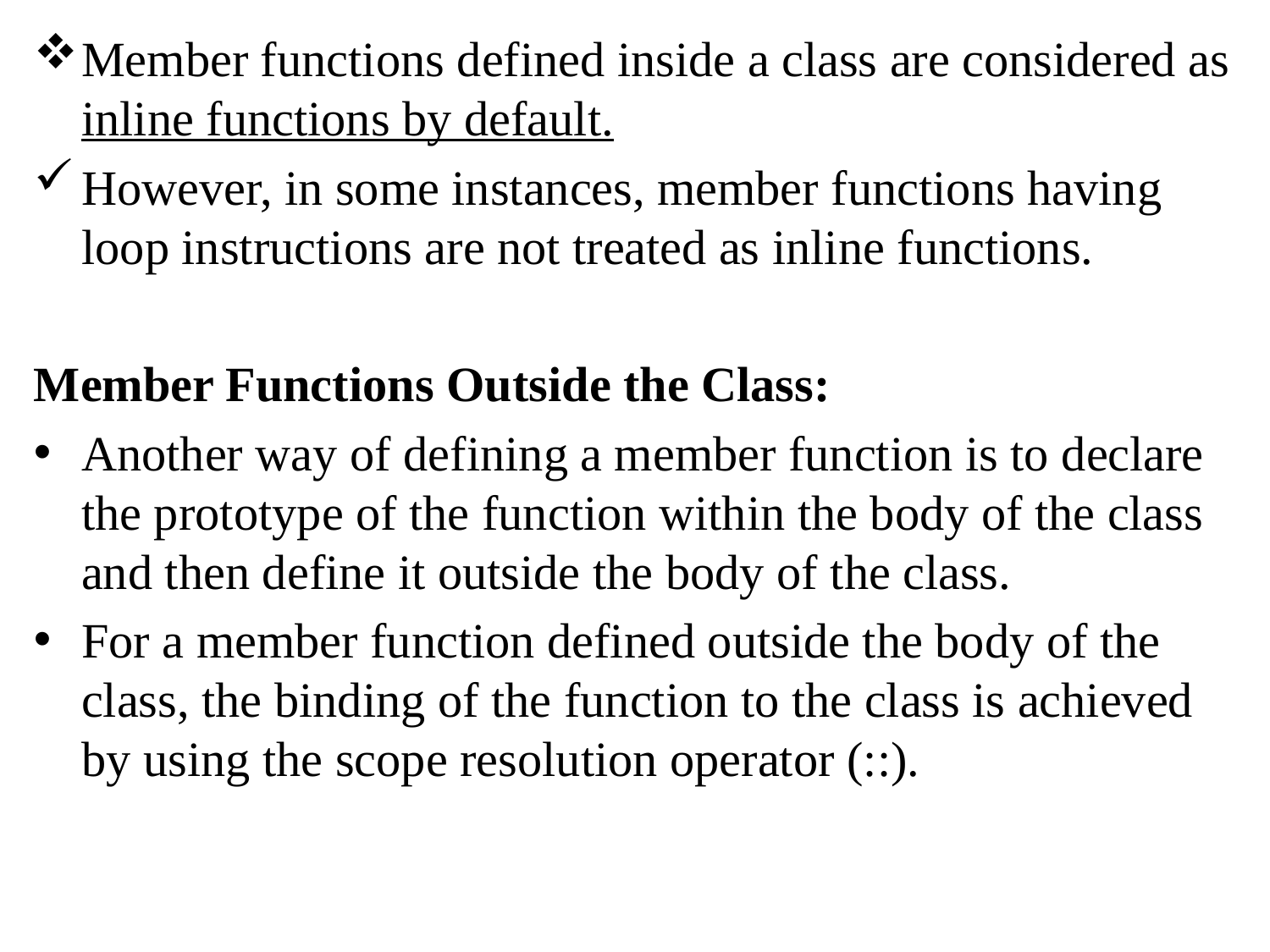

Member functions defined inside a class are considered as inline functions by default.
However, in some instances, member functions having loop instructions are not treated as inline functions.

Member Functions Outside the Class:
Another way of defining a member function is to declare the prototype of the function within the body of the class and then define it outside the body of the class.
For a member function defined outside the body of the class, the binding of the function to the class is achieved by using the scope resolution operator (::).